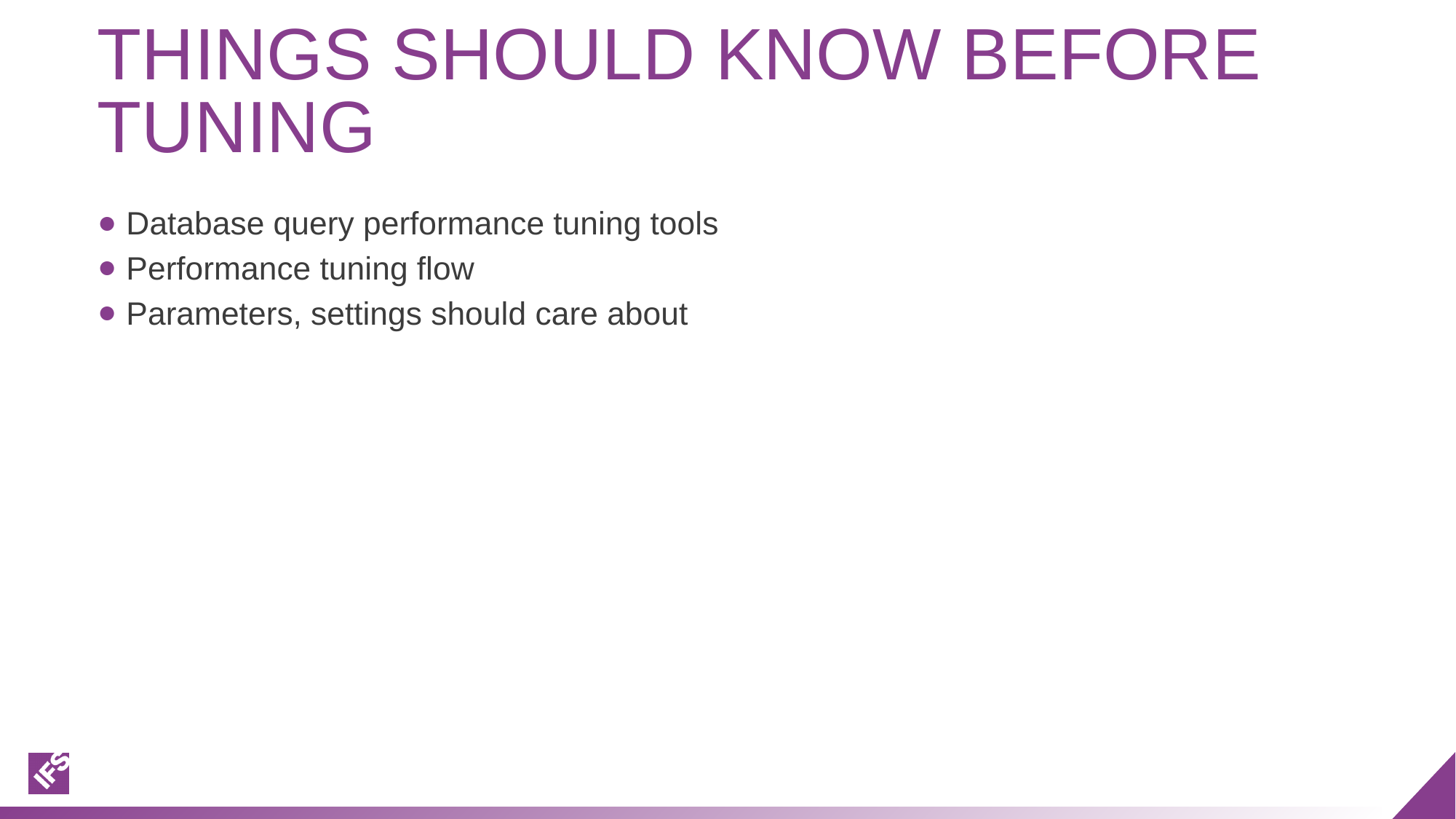

# Things should know before tuning

Database query performance tuning tools
Performance tuning flow
Parameters, settings should care about